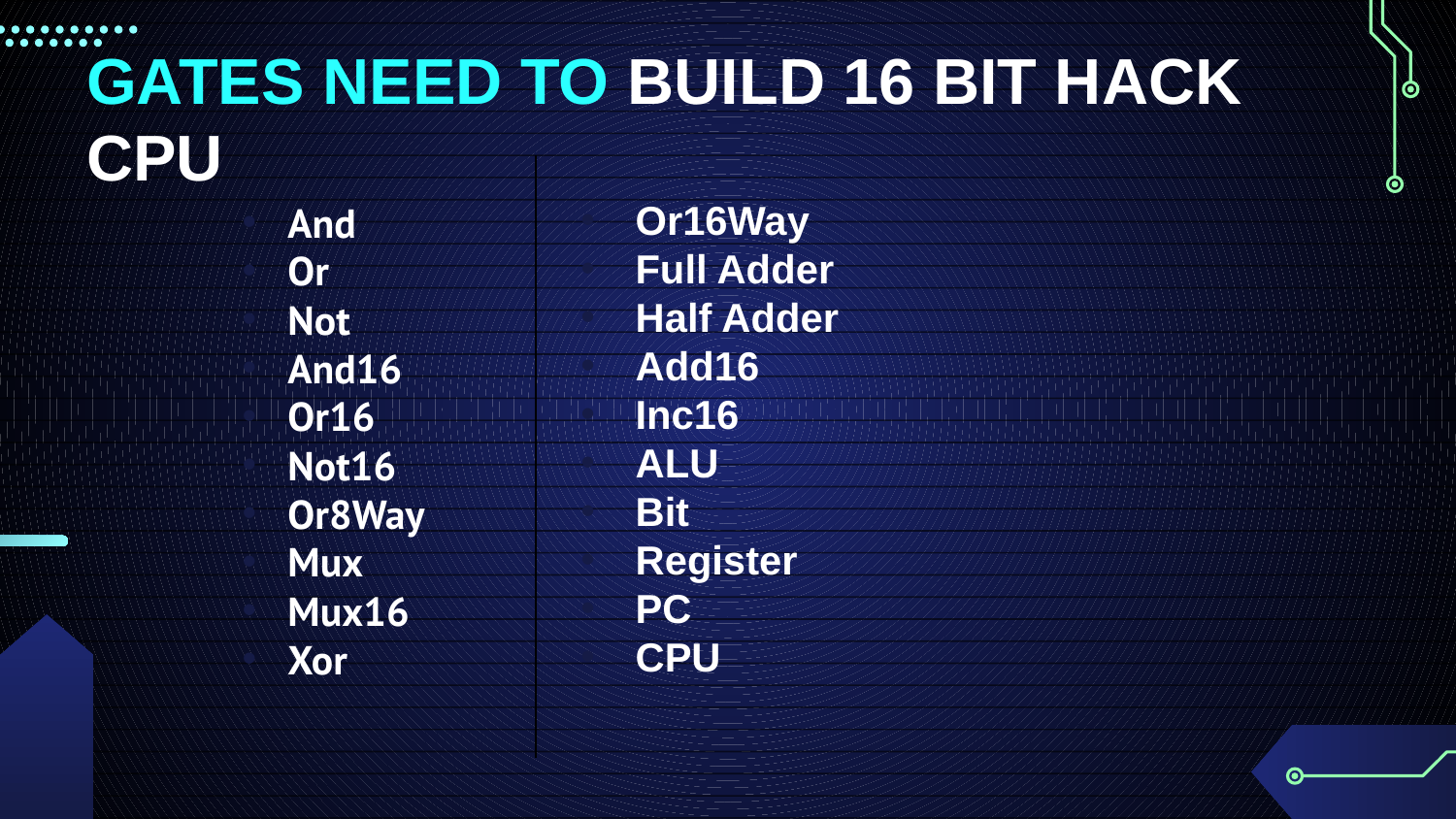

# GATES NEED TO BUILD 16 BIT HACK CPU
And
Or
Not
And16
Or16
Not16
Or8Way
Mux
Mux16
Xor

Or16Way
Full Adder
Half Adder
Add16
Inc16
ALU
Bit
Register
PC
CPU